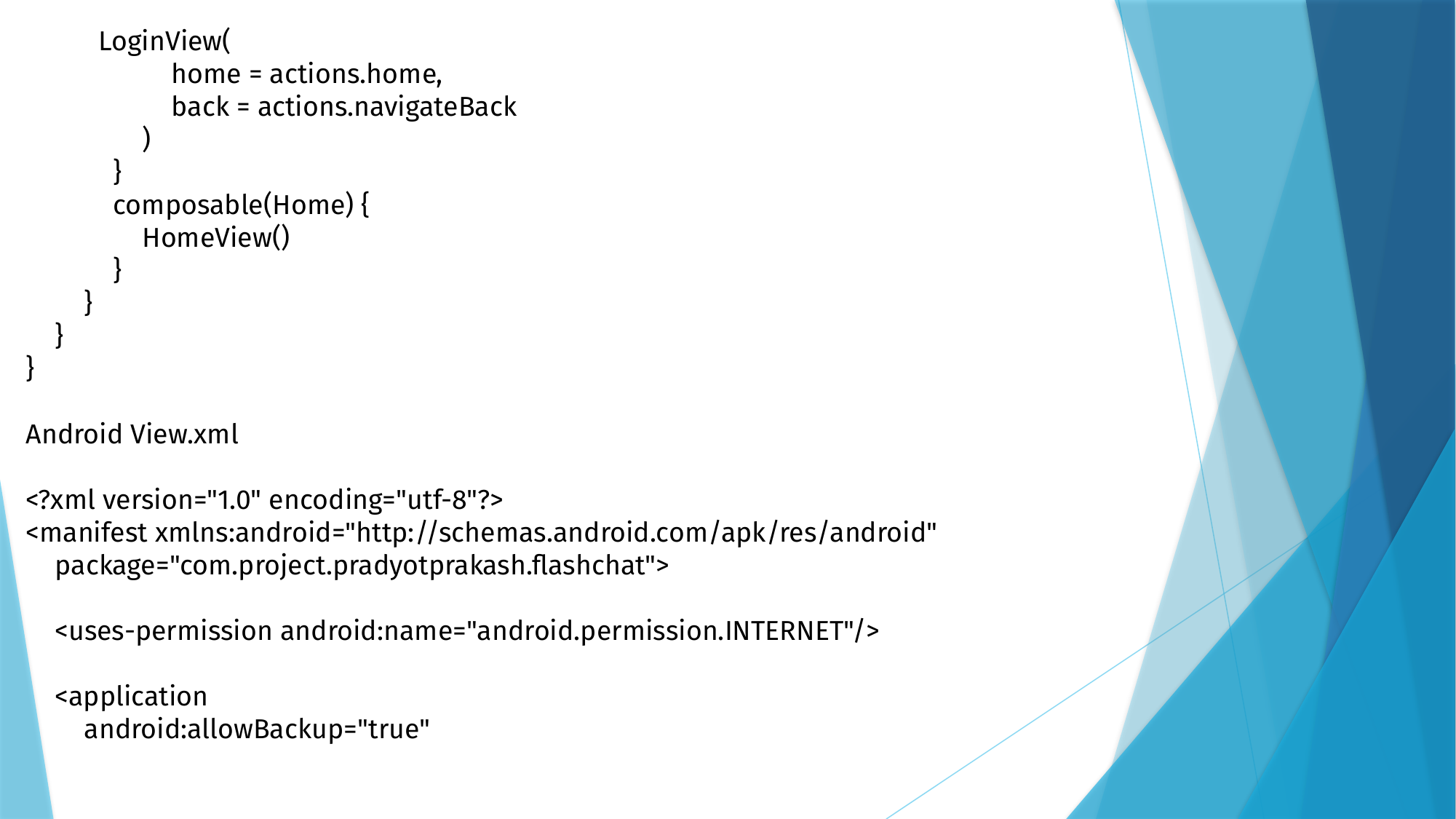

LoginView(
                    home = actions.home,
                    back = actions.navigateBack
                )
            }
            composable(Home) {
                HomeView()
            }
        }
    }
}

Android View.xml

<?xml version="1.0" encoding="utf-8"?>
<manifest xmlns:android="http://schemas.android.com/apk/res/android"
    package="com.project.pradyotprakash.flashchat">

    <uses-permission android:name="android.permission.INTERNET"/>

    <application
        android:allowBackup="true"